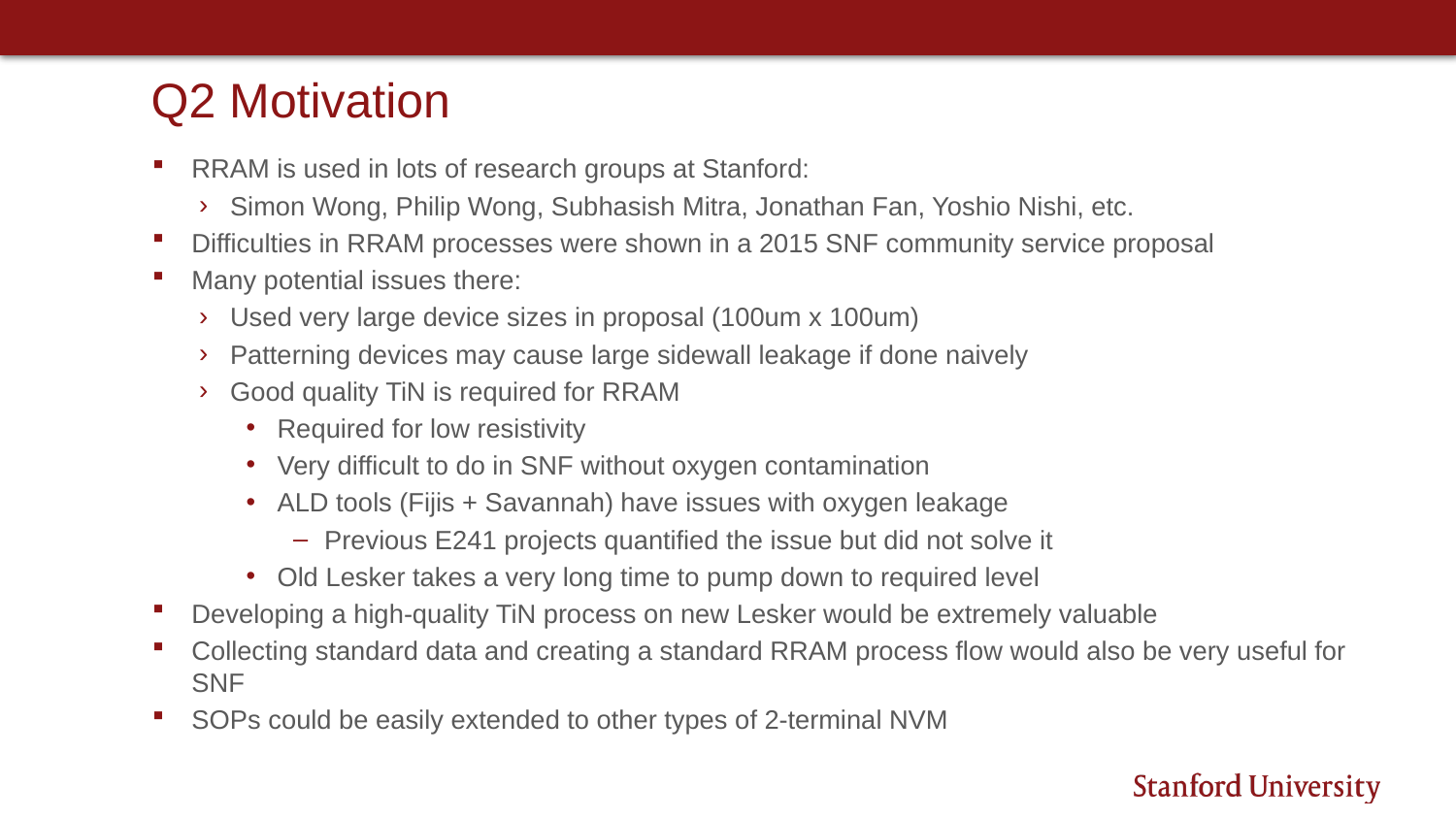

# Q2 Motivation
RRAM is used in lots of research groups at Stanford:
Simon Wong, Philip Wong, Subhasish Mitra, Jonathan Fan, Yoshio Nishi, etc.
Difficulties in RRAM processes were shown in a 2015 SNF community service proposal
Many potential issues there:
Used very large device sizes in proposal (100um x 100um)
Patterning devices may cause large sidewall leakage if done naively
Good quality TiN is required for RRAM
Required for low resistivity
Very difficult to do in SNF without oxygen contamination
ALD tools (Fijis + Savannah) have issues with oxygen leakage
Previous E241 projects quantified the issue but did not solve it
Old Lesker takes a very long time to pump down to required level
Developing a high-quality TiN process on new Lesker would be extremely valuable
Collecting standard data and creating a standard RRAM process flow would also be very useful for SNF
SOPs could be easily extended to other types of 2-terminal NVM